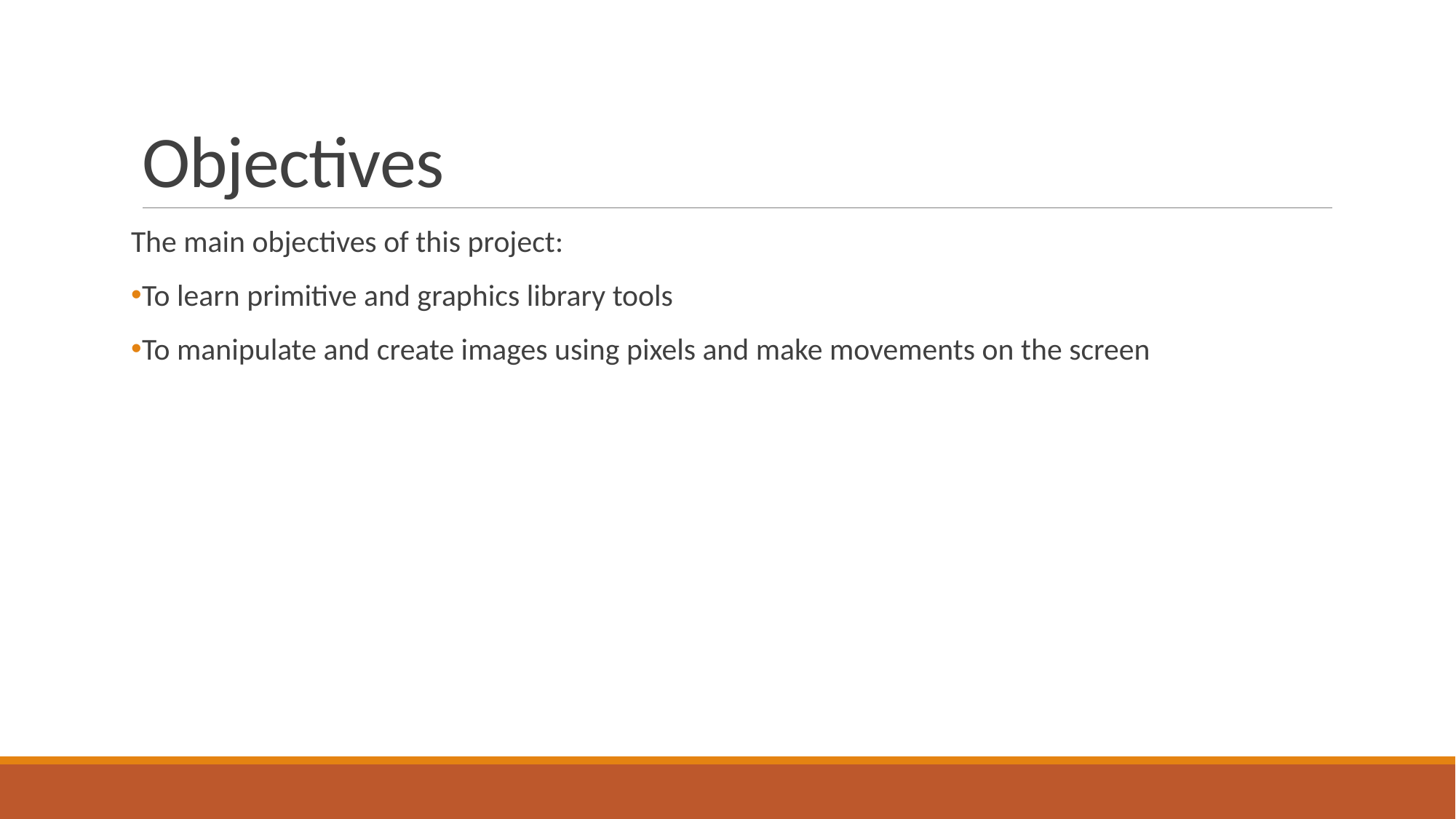

# Objectives
The main objectives of this project:
To learn primitive and graphics library tools
To manipulate and create images using pixels and make movements on the screen